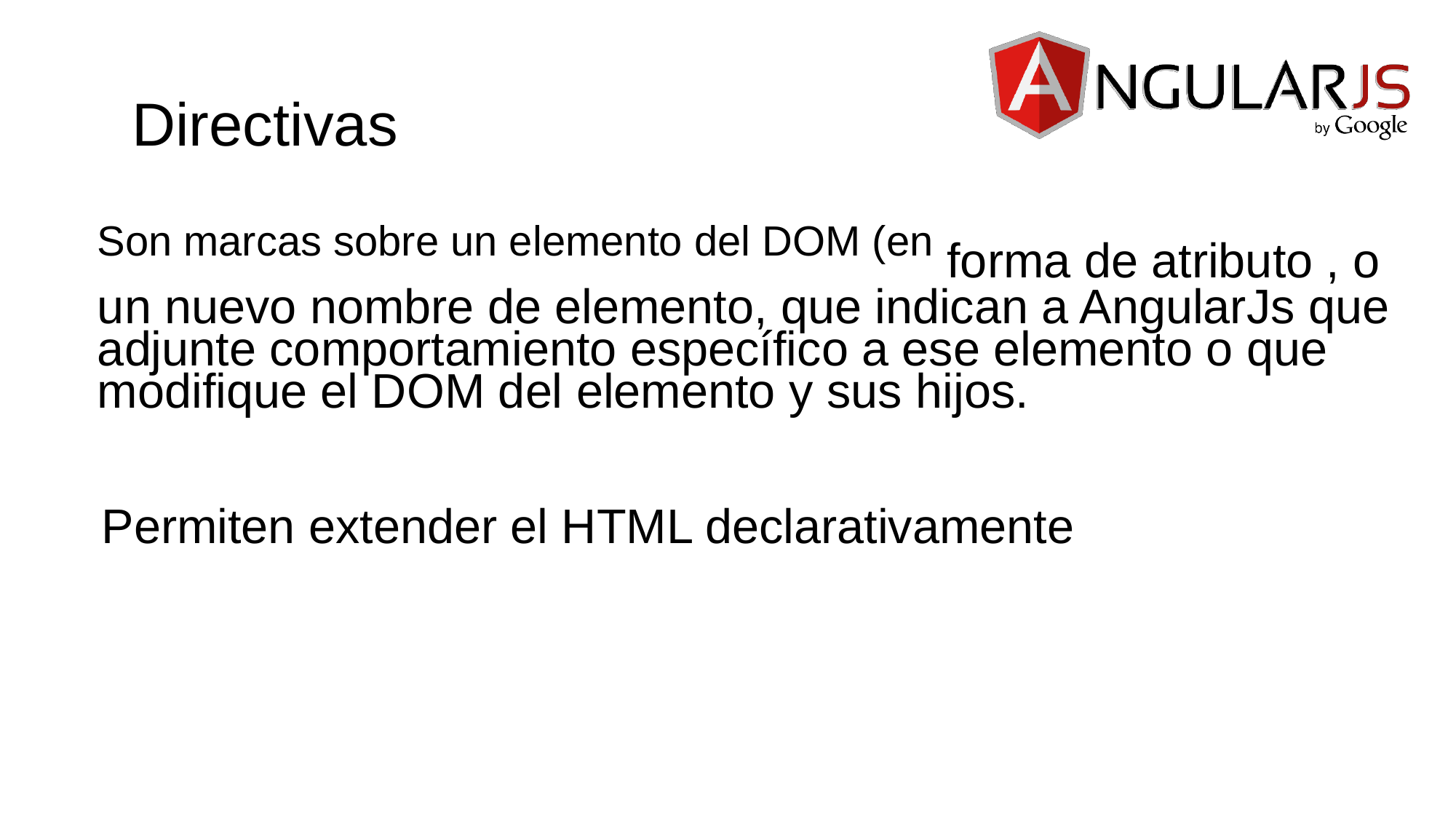

Directivas
Son marcas sobre un elemento del DOM (en forma de atributo , o un nuevo nombre de elemento, que indican a AngularJs que adjunte comportamiento específico a ese elemento o que modifique el DOM del elemento y sus hijos.

Permiten extender el HTML declarativamente